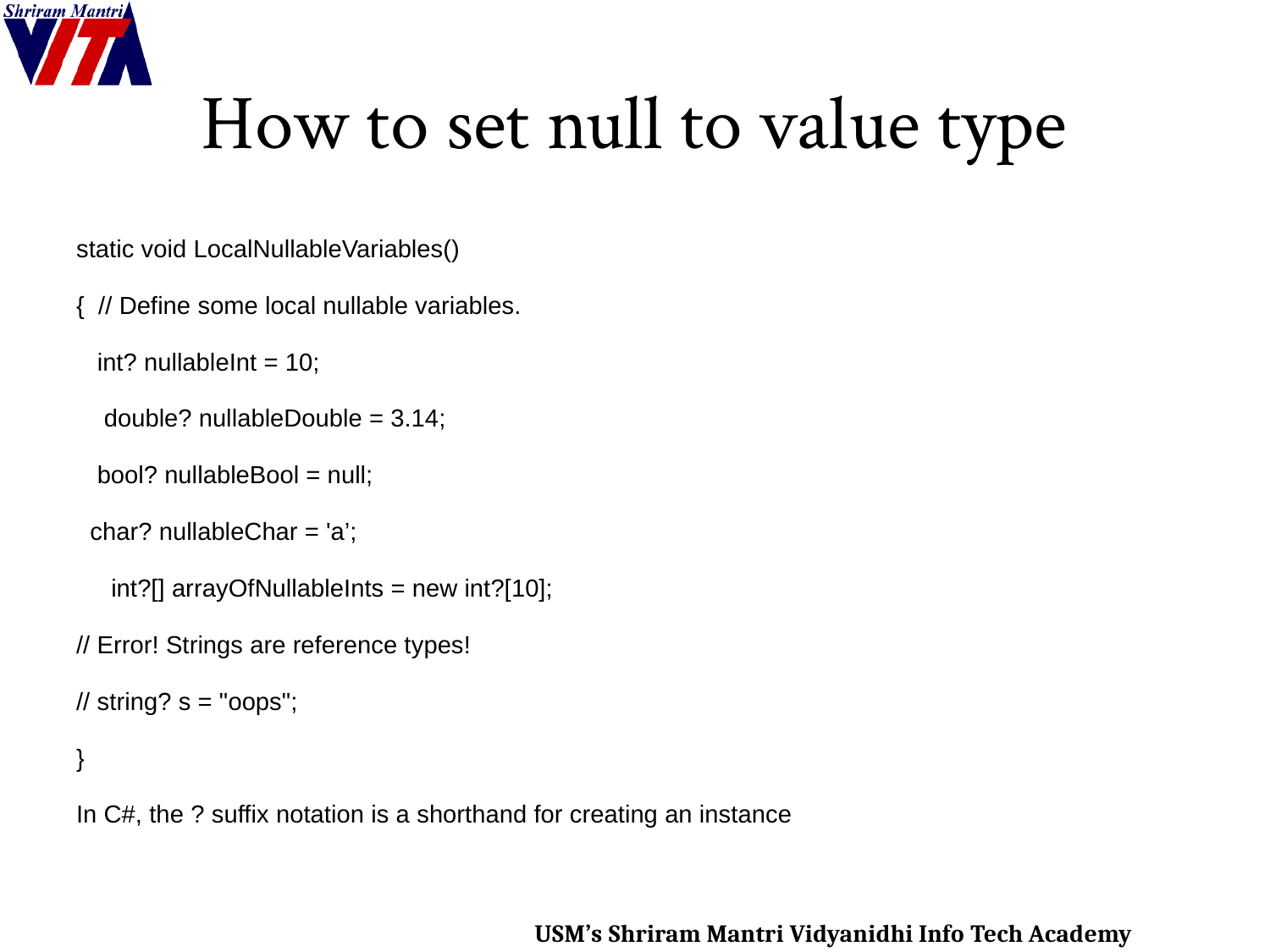

# How to set null to value type
static void LocalNullableVariables()
{  // Define some local nullable variables.
   int? nullableInt = 10;
    double? nullableDouble = 3.14;
   bool? nullableBool = null;
  char? nullableChar = 'a’;
     int?[] arrayOfNullableInts = new int?[10];
// Error! Strings are reference types!
// string? s = "oops";
}
In C#, the ? suffix notation is a shorthand for creating an instance